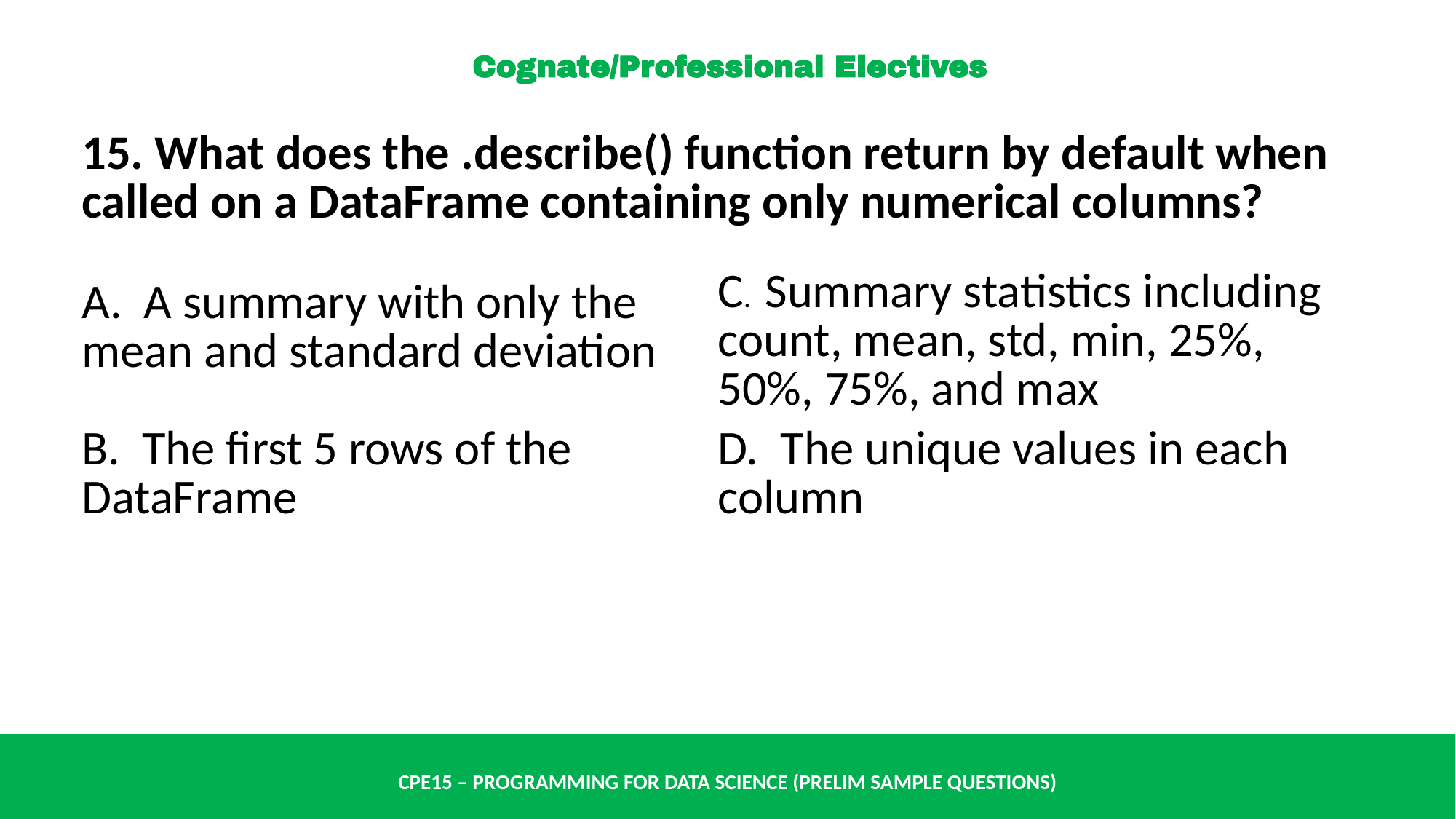

| 15. What does the .describe() function return by default when called on a DataFrame containing only numerical columns? |  |
| --- | --- |
| A. A summary with only the mean and standard deviation | C. Summary statistics including count, mean, std, min, 25%, 50%, 75%, and max |
| B. The first 5 rows of the DataFrame | D. The unique values in each column |